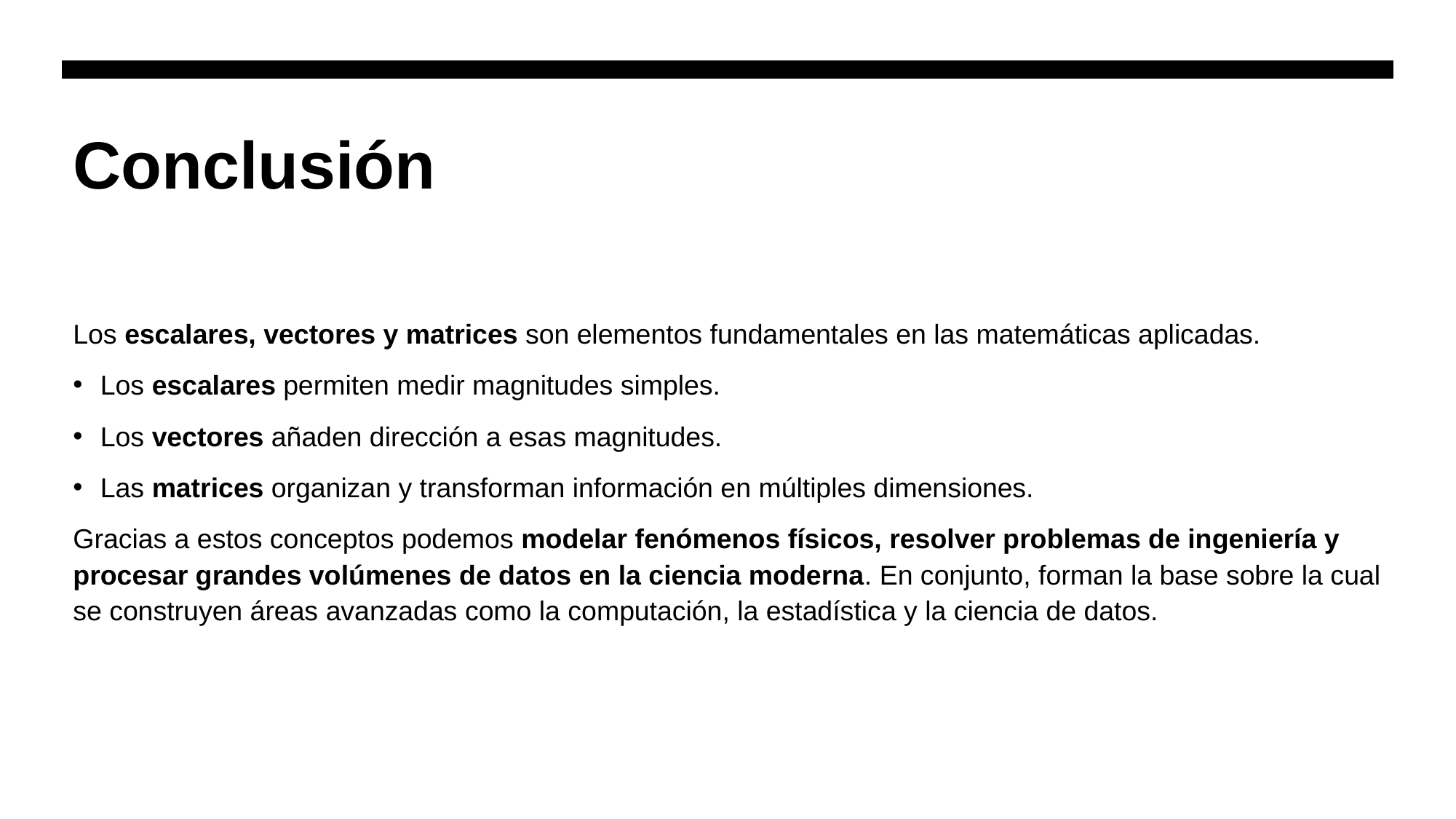

# Conclusión
Los escalares, vectores y matrices son elementos fundamentales en las matemáticas aplicadas.
Los escalares permiten medir magnitudes simples.
Los vectores añaden dirección a esas magnitudes.
Las matrices organizan y transforman información en múltiples dimensiones.
Gracias a estos conceptos podemos modelar fenómenos físicos, resolver problemas de ingeniería y procesar grandes volúmenes de datos en la ciencia moderna. En conjunto, forman la base sobre la cual se construyen áreas avanzadas como la computación, la estadística y la ciencia de datos.